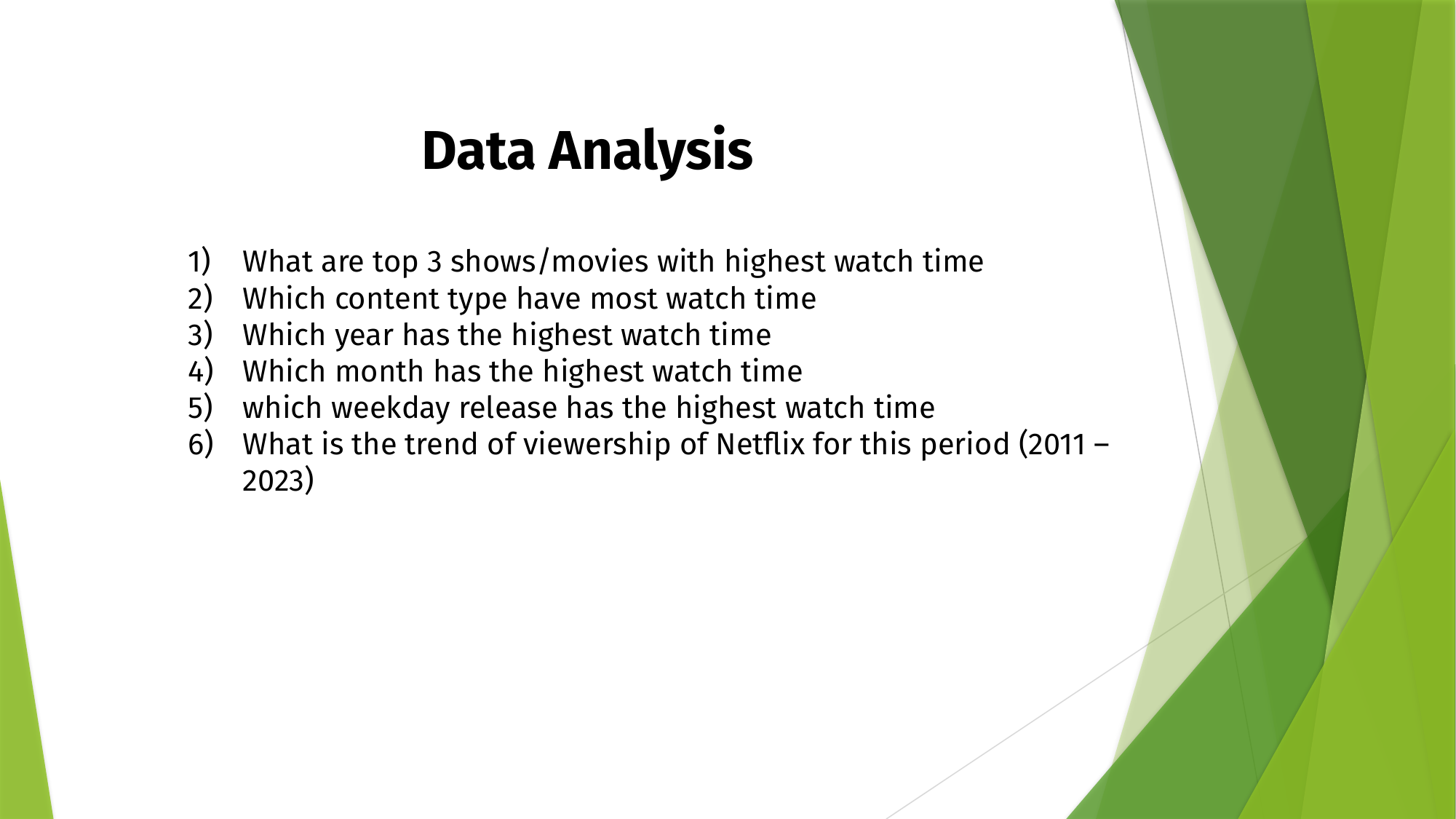

Data Analysis
What are top 3 shows/movies with highest watch time
Which content type have most watch time
Which year has the highest watch time
Which month has the highest watch time
which weekday release has the highest watch time
What is the trend of viewership of Netflix for this period (2011 – 2023)